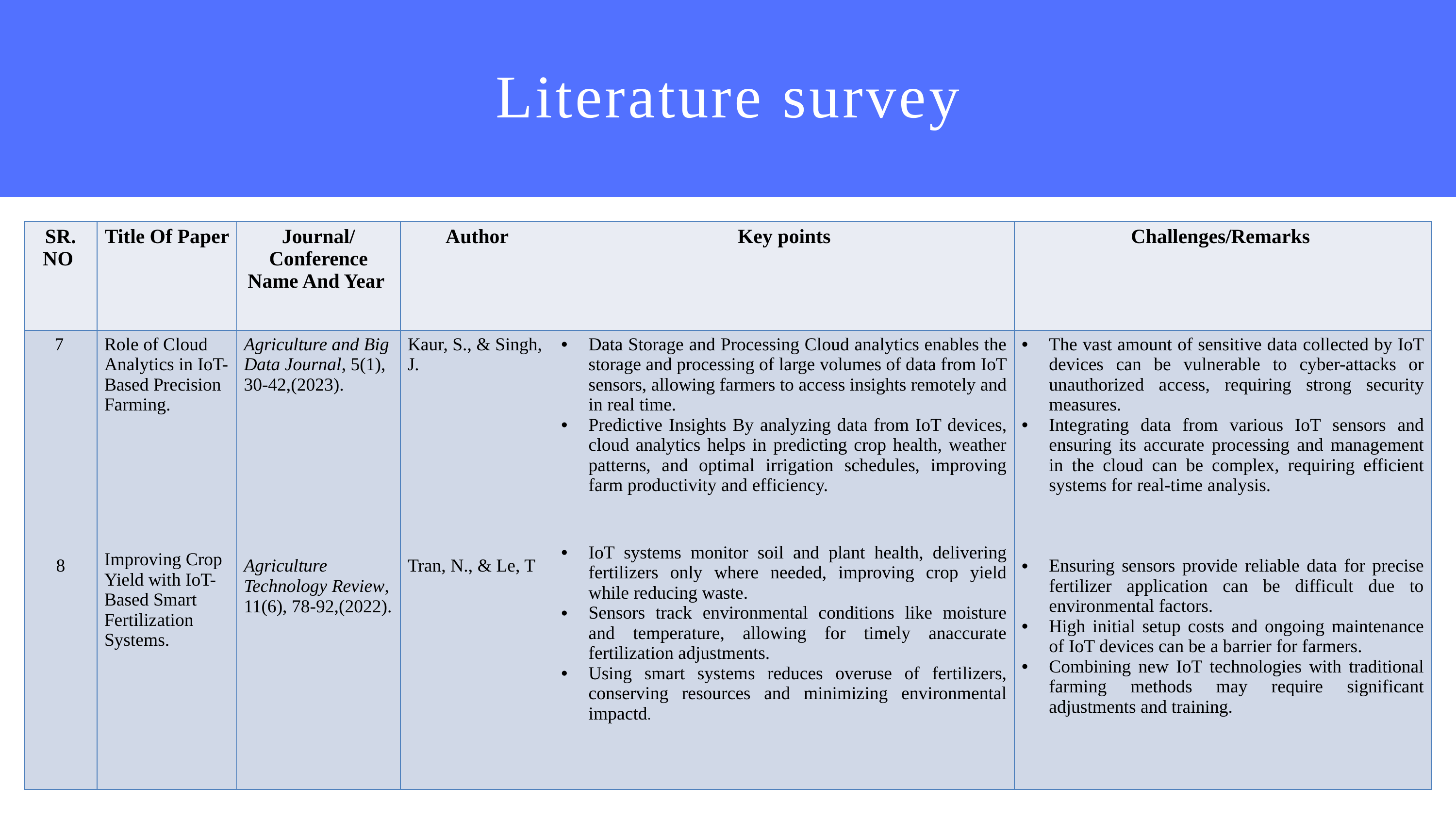

Literature survey
| SR. NO | Title Of Paper | Journal/ Conference Name And Year | Author | Key points | Challenges/Remarks |
| --- | --- | --- | --- | --- | --- |
| 7 8 | Role of Cloud Analytics in IoT-Based Precision Farming. Improving Crop Yield with IoT-Based Smart Fertilization Systems. | Agriculture and Big Data Journal, 5(1), 30-42,(2023). Agriculture Technology Review, 11(6), 78-92,(2022). | Kaur, S., & Singh, J. Tran, N., & Le, T | Data Storage and Processing Cloud analytics enables the storage and processing of large volumes of data from IoT sensors, allowing farmers to access insights remotely and in real time. Predictive Insights By analyzing data from IoT devices, cloud analytics helps in predicting crop health, weather patterns, and optimal irrigation schedules, improving farm productivity and efficiency. IoT systems monitor soil and plant health, delivering fertilizers only where needed, improving crop yield while reducing waste. Sensors track environmental conditions like moisture and temperature, allowing for timely anaccurate fertilization adjustments. Using smart systems reduces overuse of fertilizers, conserving resources and minimizing environmental impactd. | The vast amount of sensitive data collected by IoT devices can be vulnerable to cyber-attacks or unauthorized access, requiring strong security measures. Integrating data from various IoT sensors and ensuring its accurate processing and management in the cloud can be complex, requiring efficient systems for real-time analysis. Ensuring sensors provide reliable data for precise fertilizer application can be difficult due to environmental factors. High initial setup costs and ongoing maintenance of IoT devices can be a barrier for farmers. Combining new IoT technologies with traditional farming methods may require significant adjustments and training. |